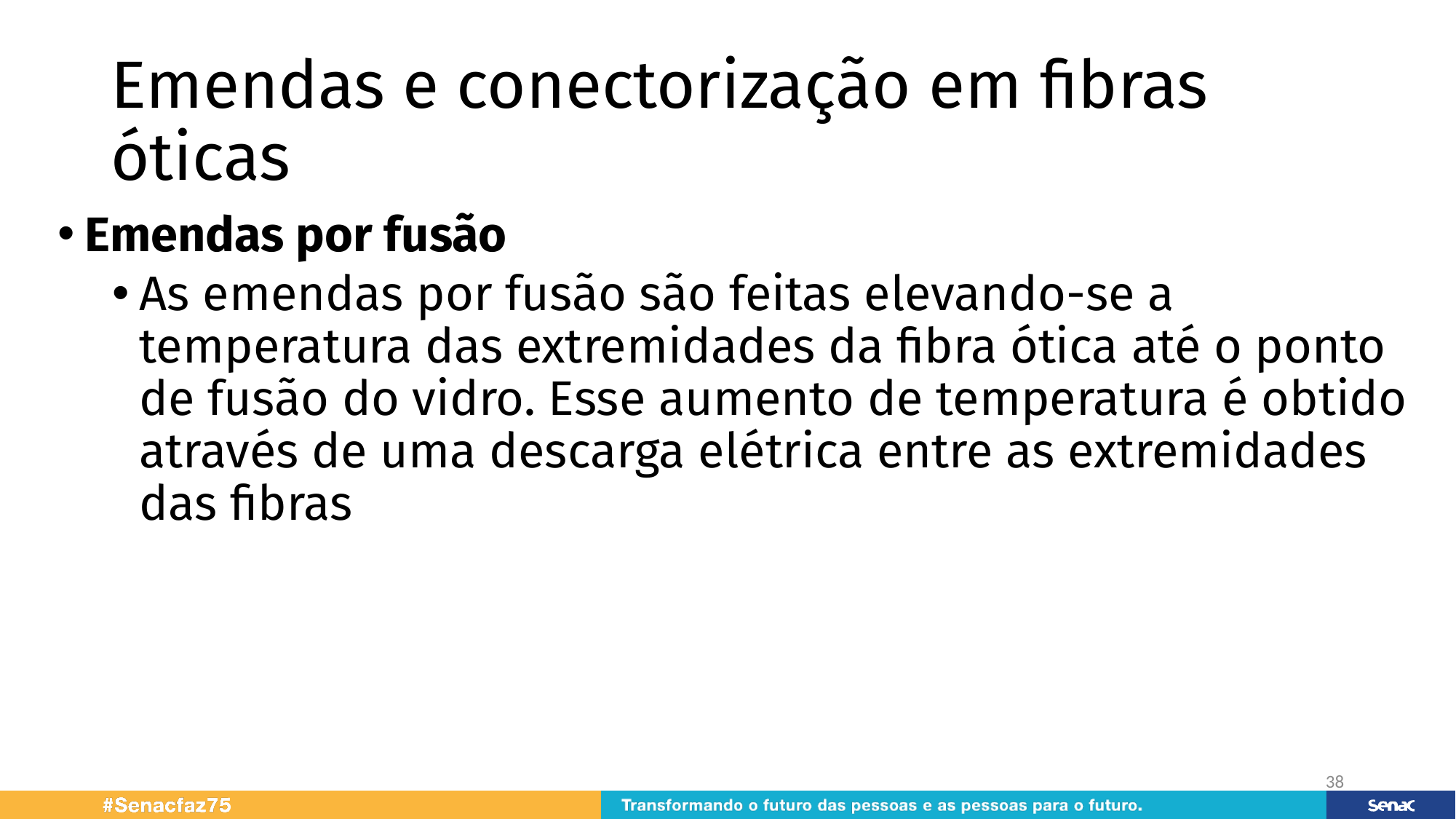

# Emendas e conectorização em fibras óticas
Emendas por fusão
As emendas por fusão são feitas elevando-se a temperatura das extremidades da fibra ótica até o ponto de fusão do vidro. Esse aumento de temperatura é obtido através de uma descarga elétrica entre as extremidades das fibras

38